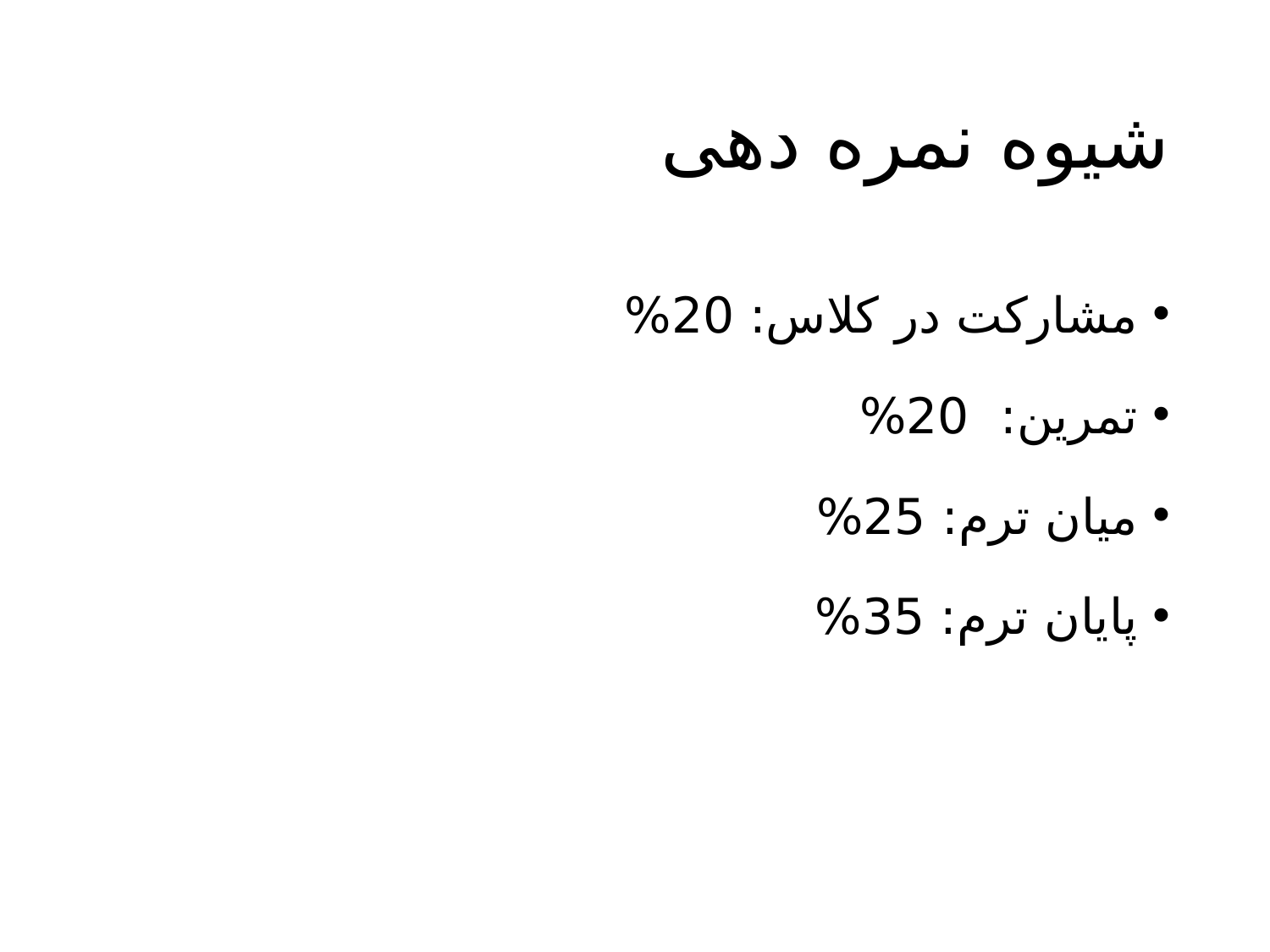

# شیوه نمره دهی
مشارکت در کلاس: 20%
تمرین:  20%
میان ترم: 25%
پایان ترم: 35%